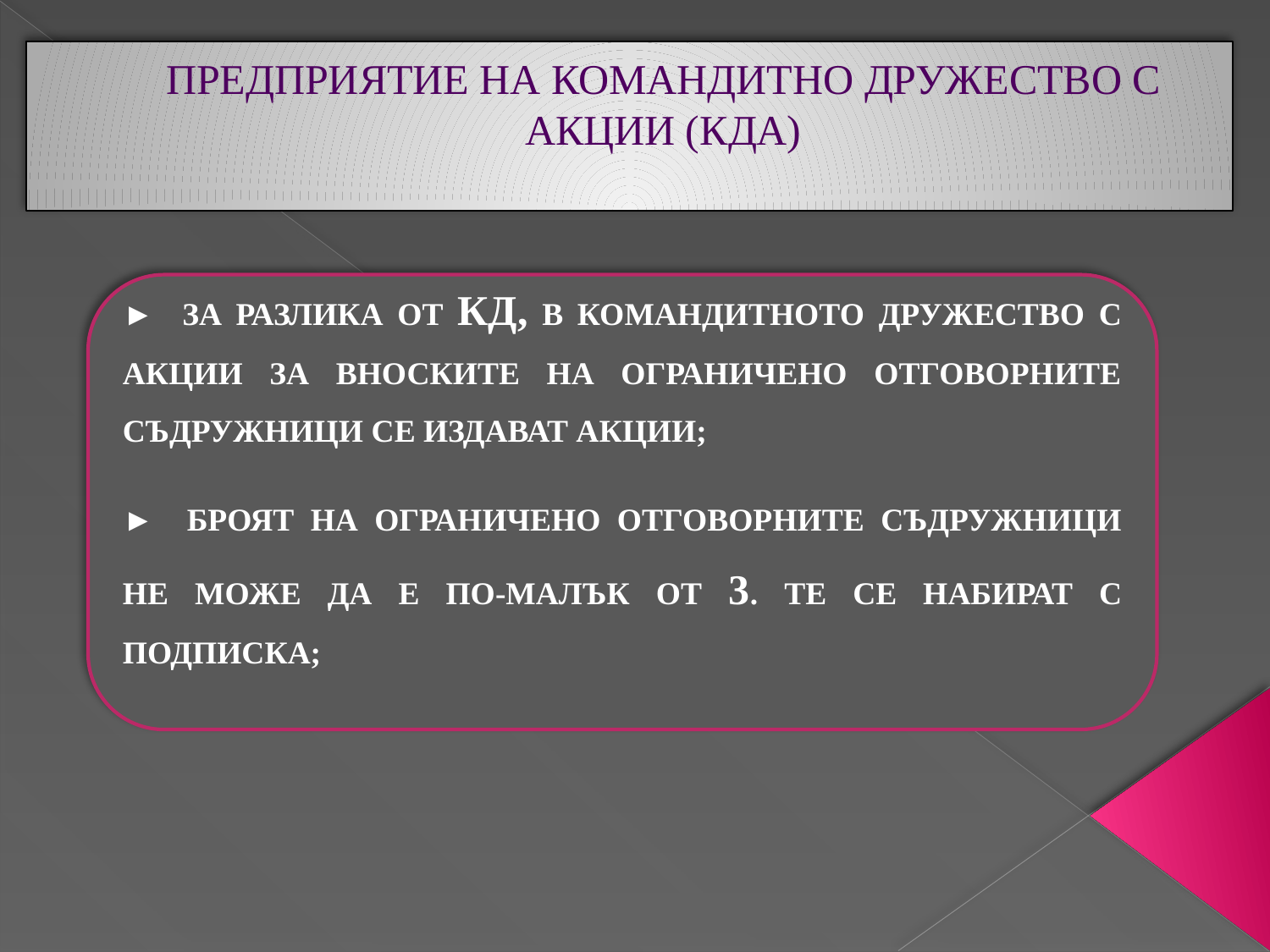

# ПРЕДПРИЯТИЕ НА КОМАНДИТНО ДРУЖЕСТВО С АКЦИИ (КДА)

►  ЗА РАЗЛИКА ОТ КД, В КОМАНДИТНОТО ДРУЖЕСТВО С АКЦИИ ЗА ВНОСКИТЕ НА ОГРАНИЧЕНО ОТГОВОРНИТЕ СЪДРУЖНИЦИ СЕ ИЗДАВАТ АКЦИИ;
►  БРОЯТ НА ОГРАНИЧЕНО ОТГОВОРНИТЕ СЪДРУЖНИЦИ НЕ МОЖЕ ДА Е ПО-МАЛЪК ОТ 3. ТЕ СЕ НАБИРАТ С ПОДПИСКА;